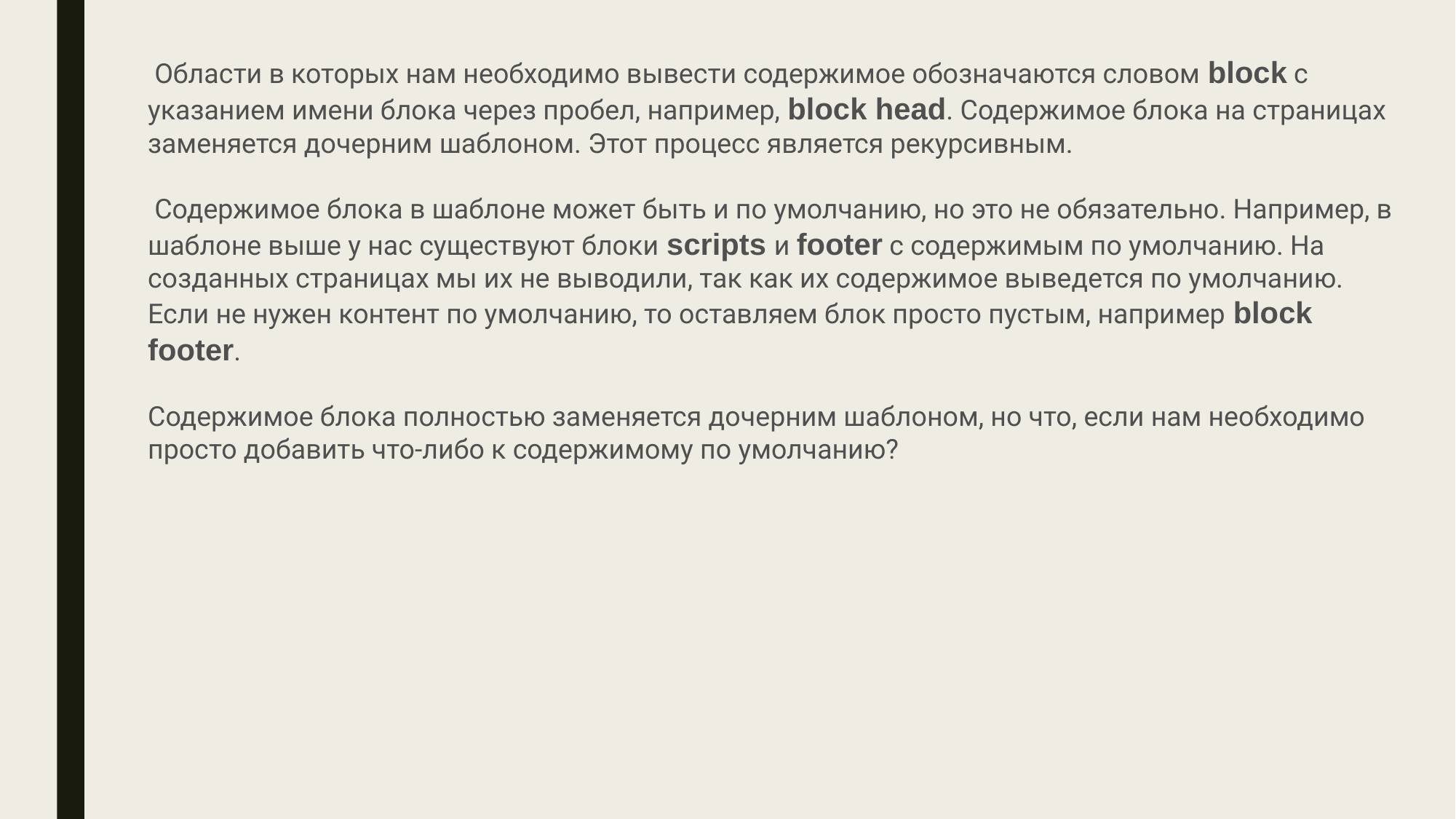

Области в которых нам необходимо вывести содержимое обозначаются словом block с указанием имени блока через пробел, например, block head. Содержимое блока на страницах заменяется дочерним шаблоном. Этот процесс является рекурсивным.

 Содержимое блока в шаблоне может быть и по умолчанию, но это не обязательно. Например, в шаблоне выше у нас существуют блоки scripts и footer с содержимым по умолчанию. На созданных страницах мы их не выводили, так как их содержимое выведется по умолчанию. Если не нужен контент по умолчанию, то оставляем блок просто пустым, например block footer.

Содержимое блока полностью заменяется дочерним шаблоном, но что, если нам необходимо просто добавить что-либо к содержимому по умолчанию?